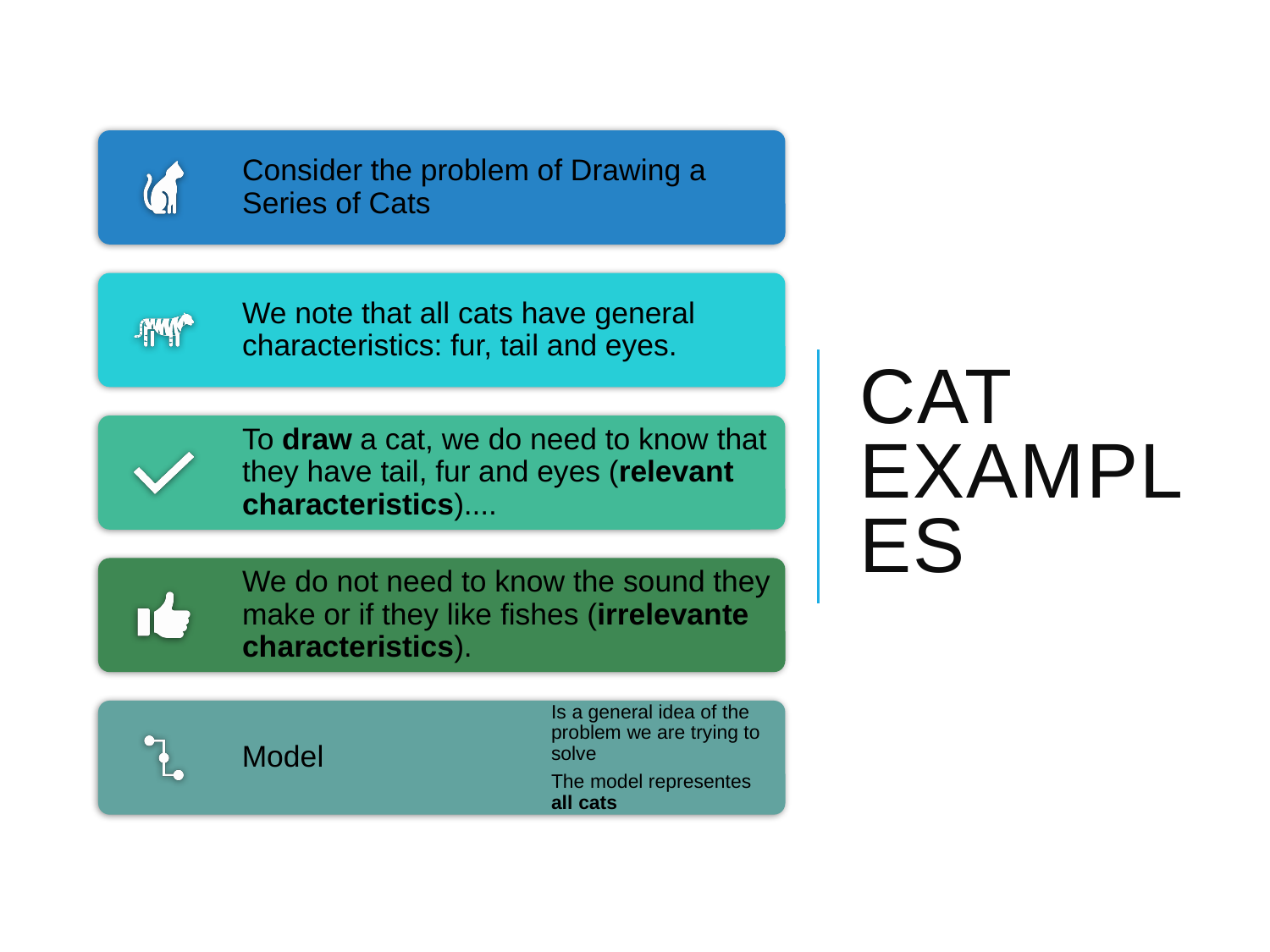

# Cat Examples
Consider the problem of Drawing a Series of Cats
We note that all cats have general characteristics: fur, tail and eyes.
To draw a cat, we do need to know that they have tail, fur and eyes (relevant characteristics)....
We do not need to know the sound they make or if they like fishes (irrelevante characteristics).
Model
Is a general idea of the problem we are trying to solve
The model representes all cats